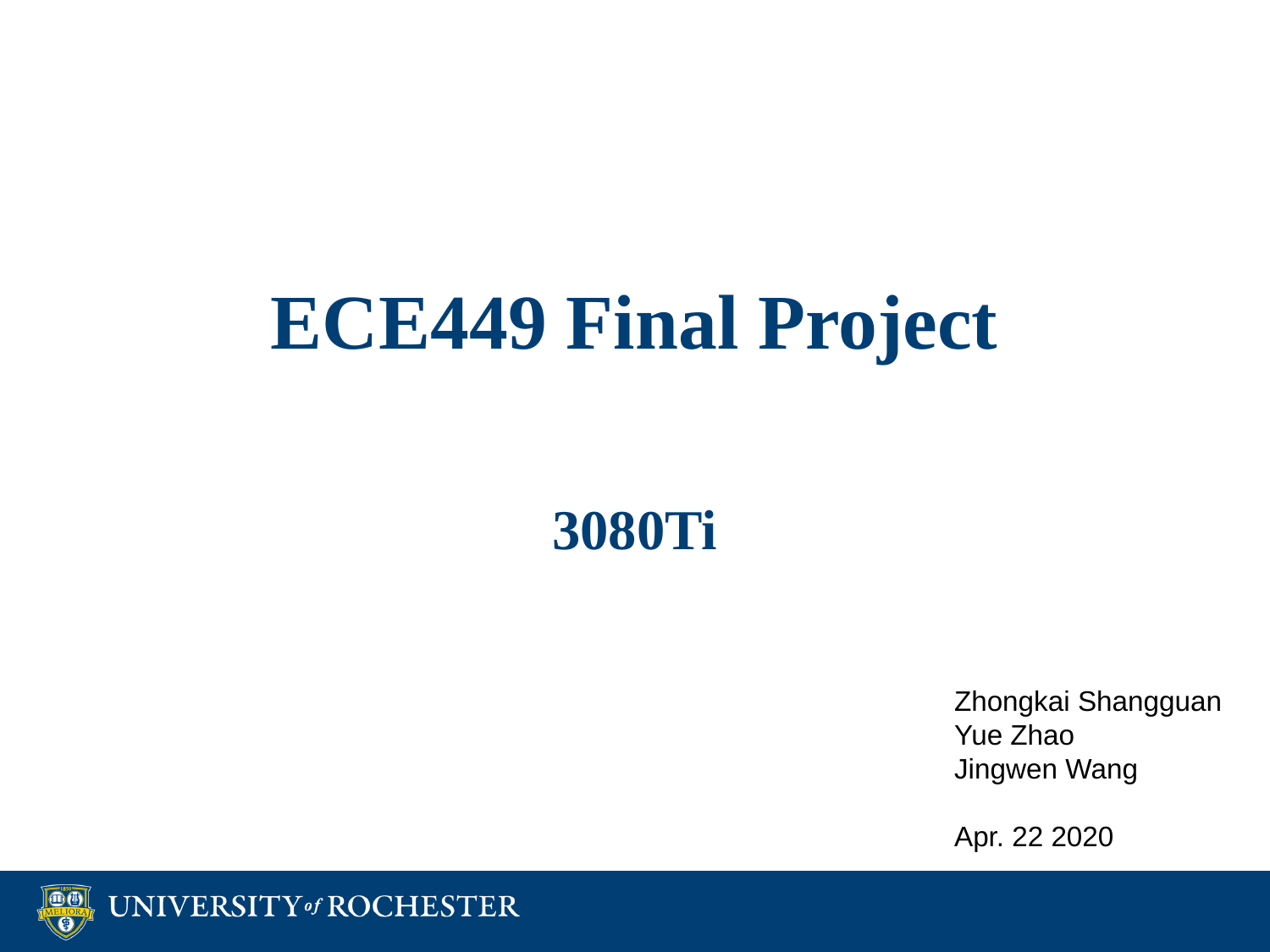

# ECE449 Final Project
3080Ti
Zhongkai Shangguan
Yue Zhao
Jingwen Wang

Apr. 22 2020